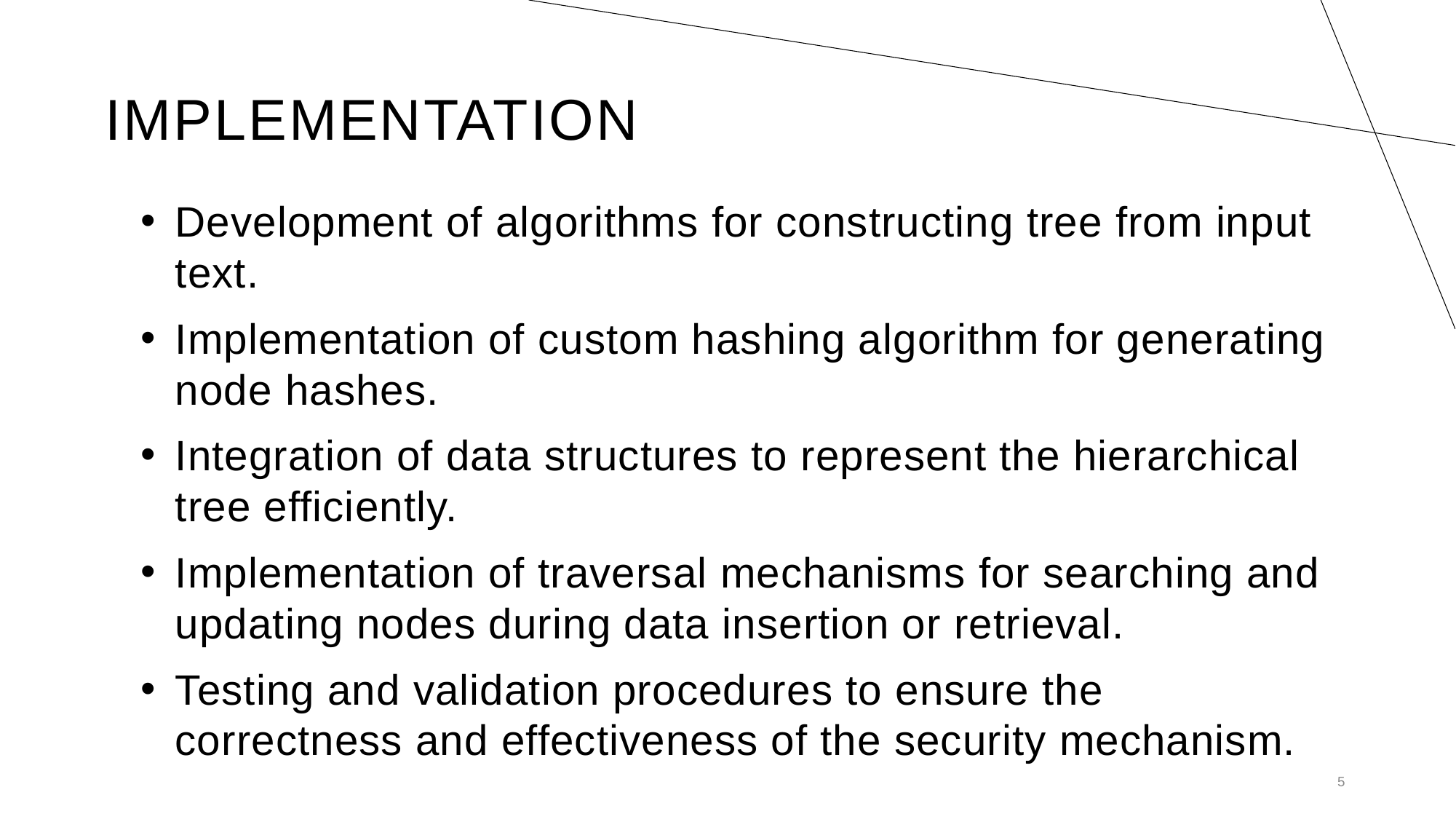

Implementation
Development of algorithms for constructing tree from input text.
Implementation of custom hashing algorithm for generating node hashes.
Integration of data structures to represent the hierarchical tree efficiently.
Implementation of traversal mechanisms for searching and updating nodes during data insertion or retrieval.
Testing and validation procedures to ensure the correctness and effectiveness of the security mechanism.
5